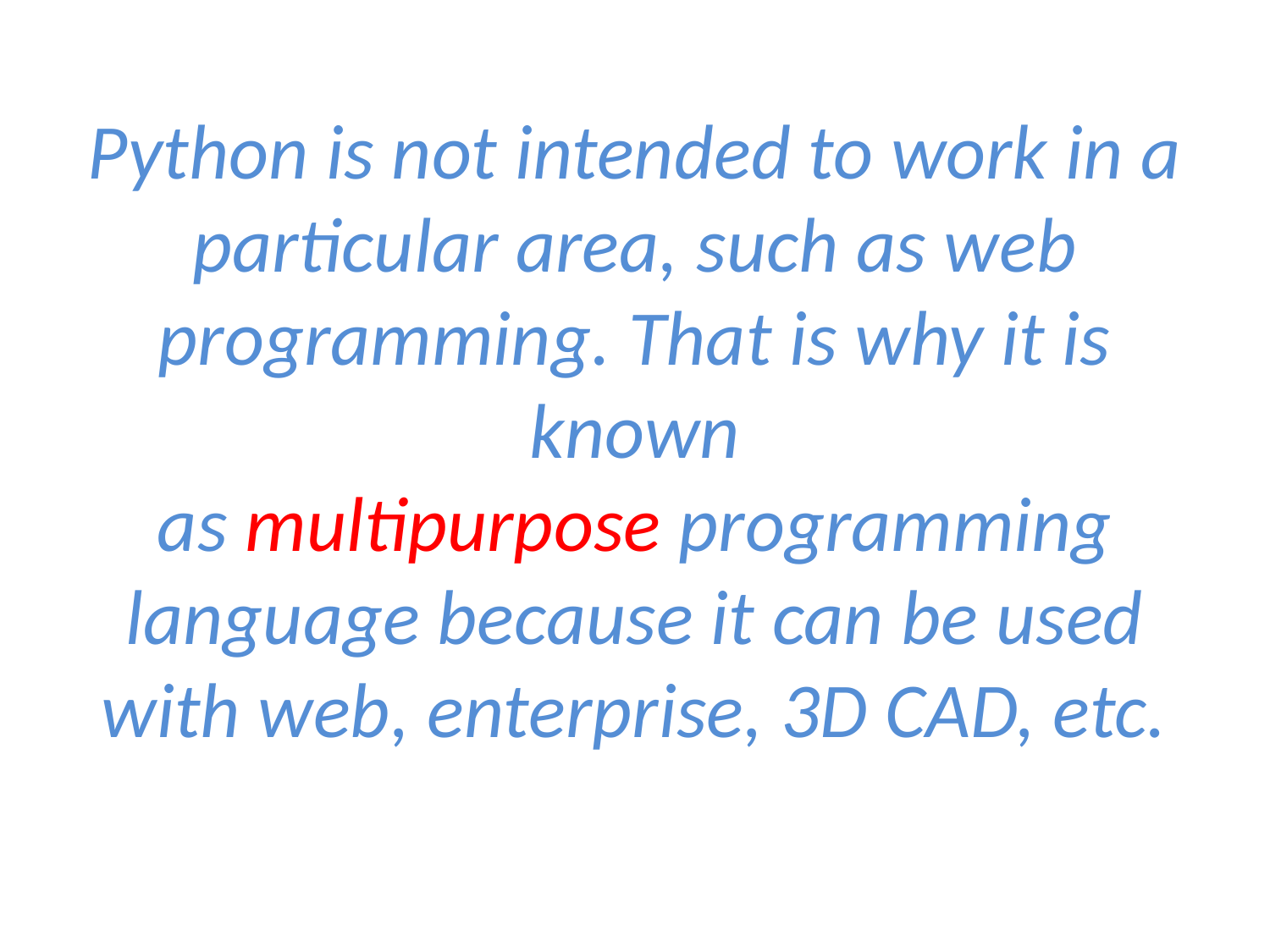

# Python is not intended to work in a particular area, such as web programming. That is why it is known as multipurpose programming language because it can be used with web, enterprise, 3D CAD, etc.